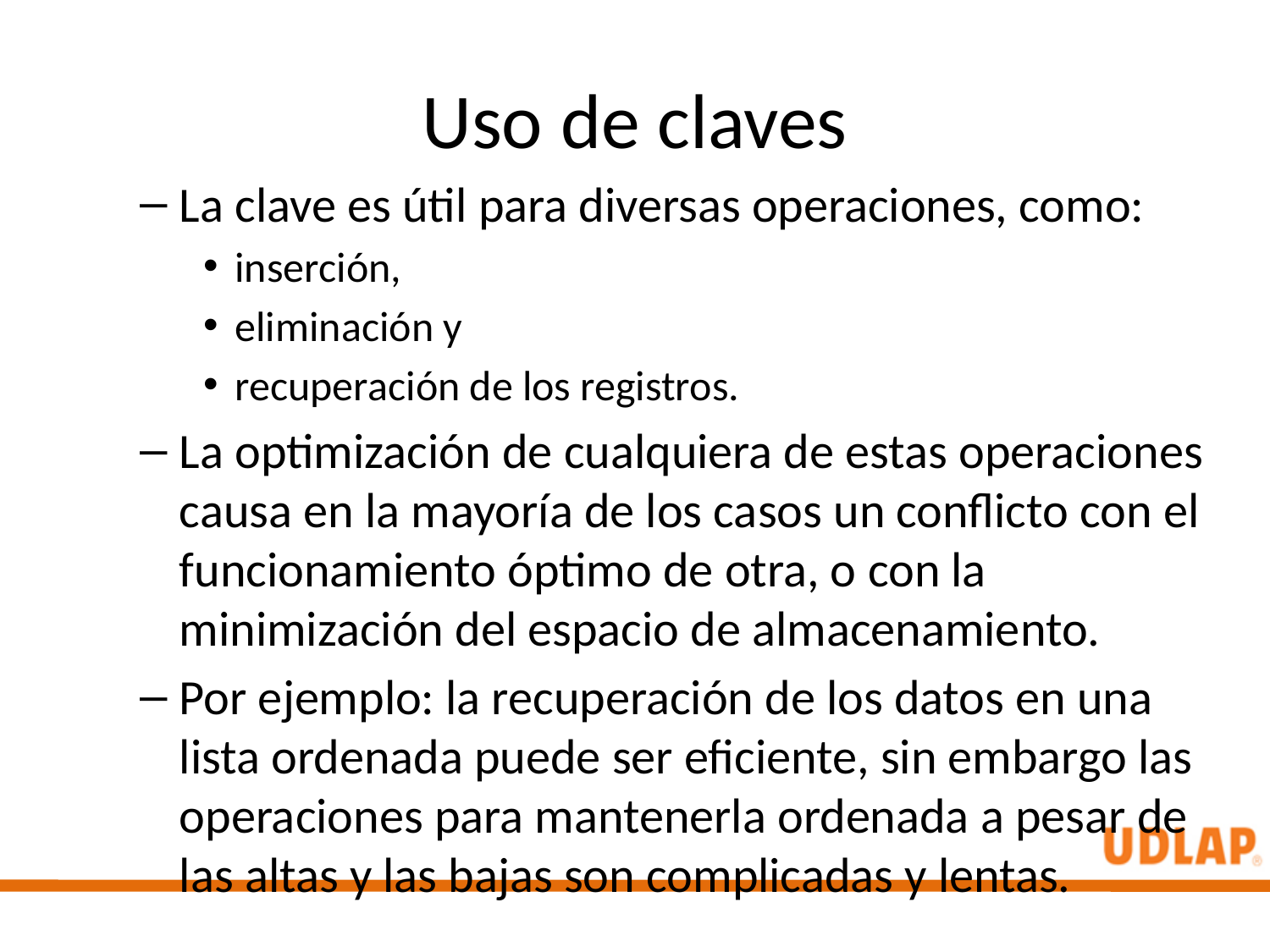

# Uso de claves
La clave es útil para diversas operaciones, como:
inserción,
eliminación y
recuperación de los registros.
La optimización de cualquiera de estas operaciones causa en la mayoría de los casos un conflicto con el funcionamiento óptimo de otra, o con la minimización del espacio de almacenamiento.
Por ejemplo: la recuperación de los datos en una lista ordenada puede ser eficiente, sin embargo las operaciones para mantenerla ordenada a pesar de las altas y las bajas son complicadas y lentas.